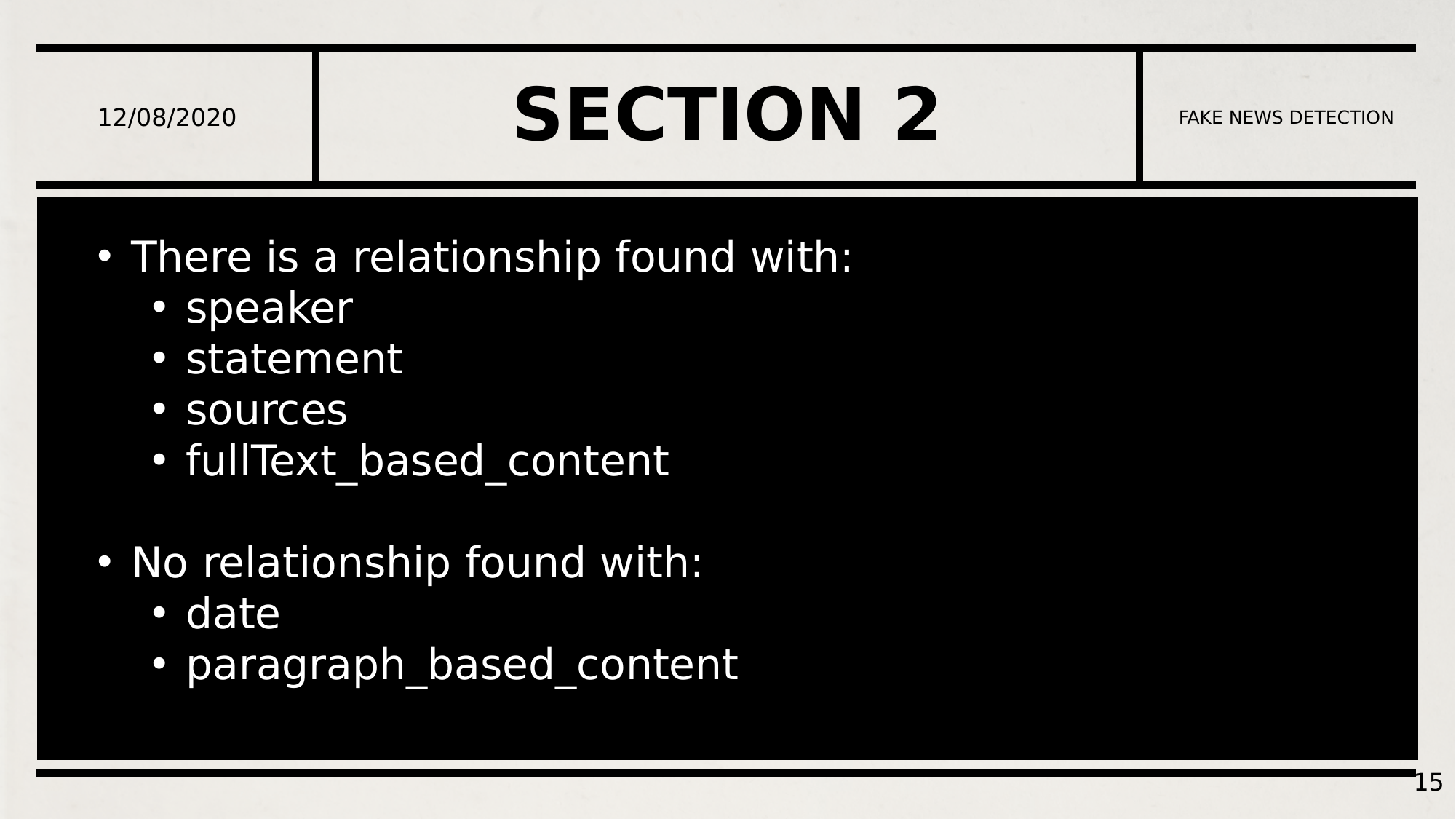

12/08/2020
# SECTION 2
FAKE NEWS DETECTION

There is a relationship found with:
speaker
statement
sources
fullText_based_content

No relationship found with:
date
paragraph_based_content

15